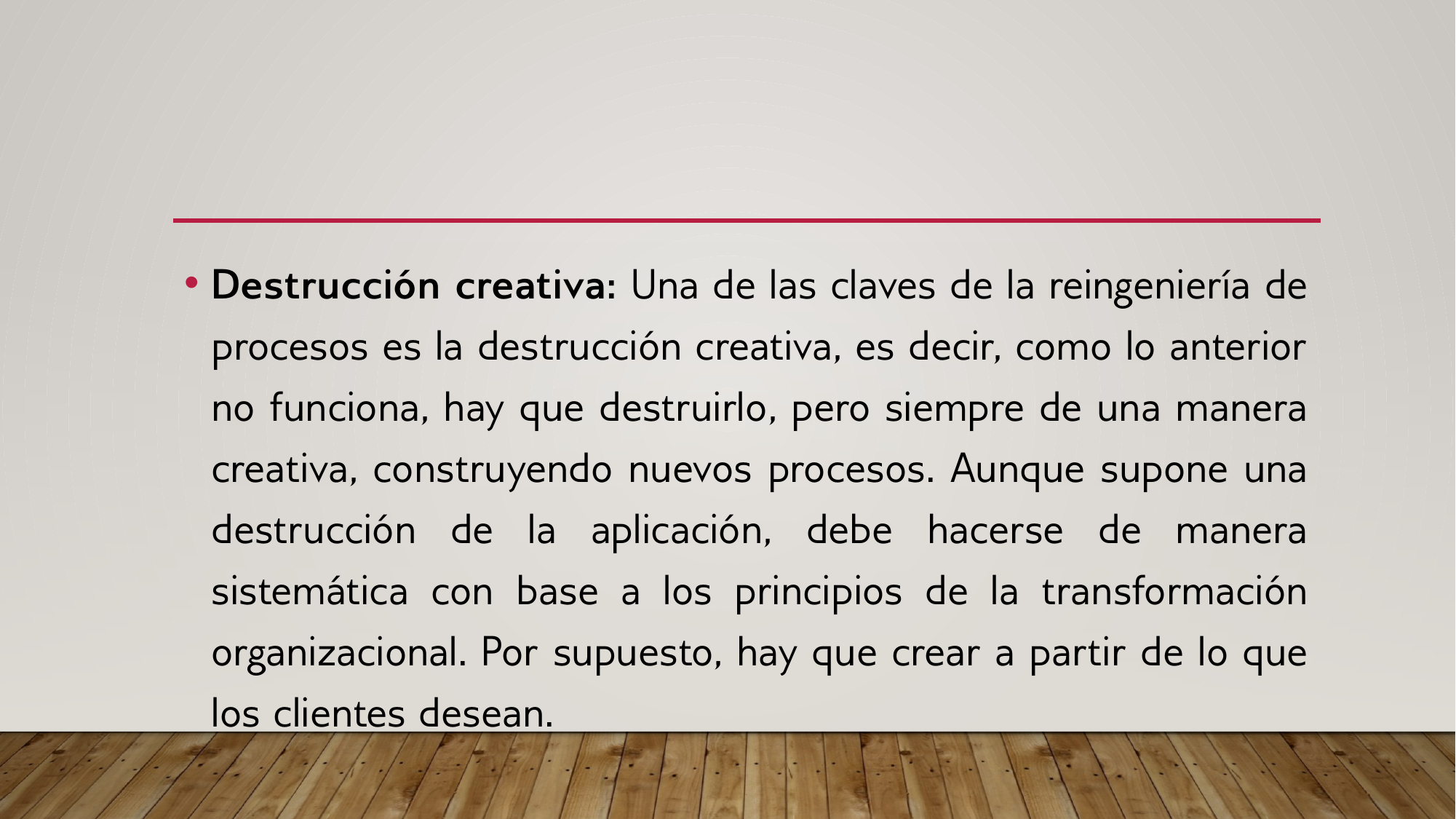

#
Destrucción creativa: Una de las claves de la reingeniería de procesos es la destrucción creativa, es decir, como lo anterior no funciona, hay que destruirlo, pero siempre de una manera creativa, construyendo nuevos procesos. Aunque supone una destrucción de la aplicación, debe hacerse de manera sistemática con base a los principios de la transformación organizacional. Por supuesto, hay que crear a partir de lo que los clientes desean.